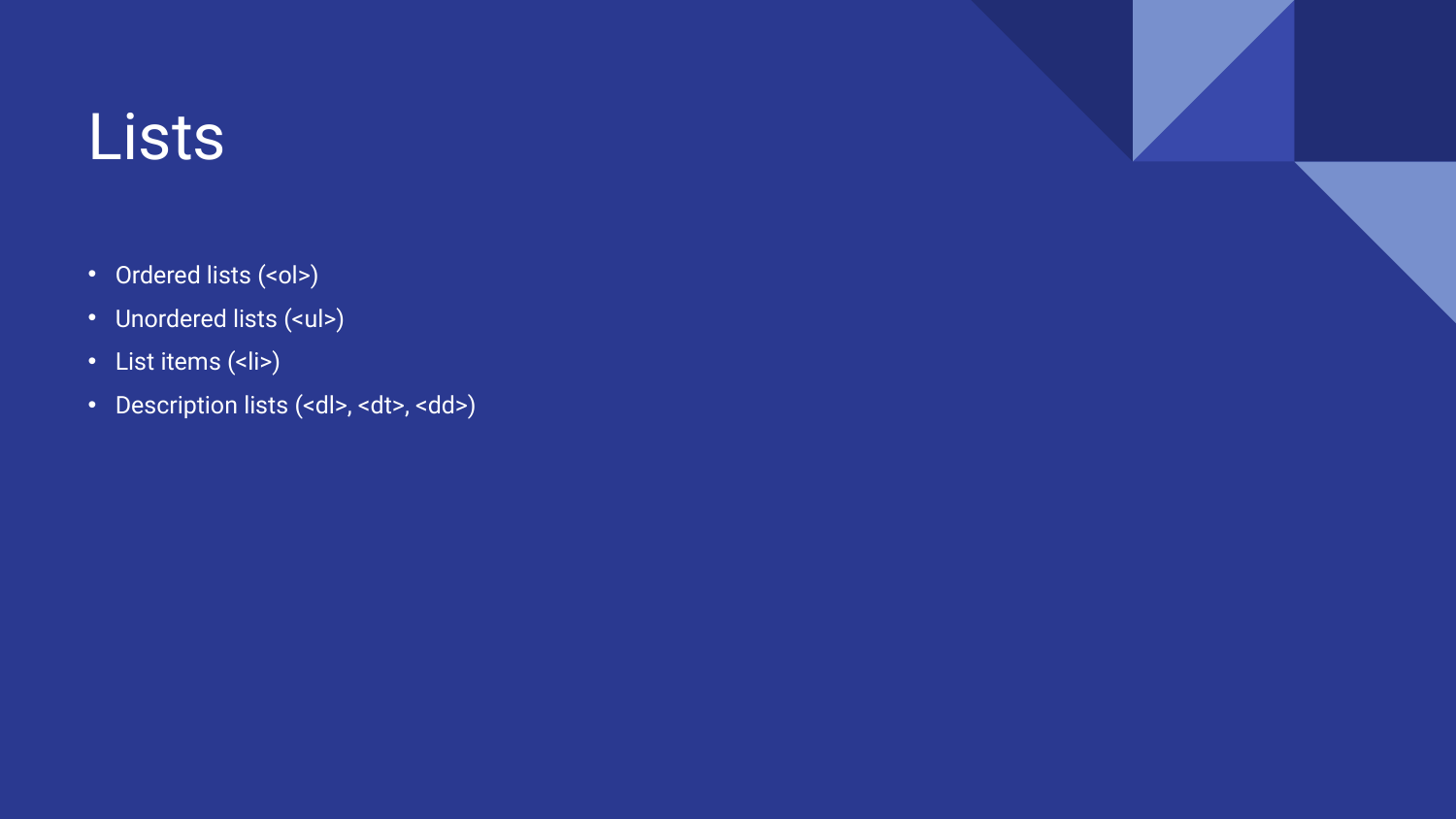

# Lists
Ordered lists (<ol>)
Unordered lists (<ul>)
List items (<li>)
Description lists (<dl>, <dt>, <dd>)